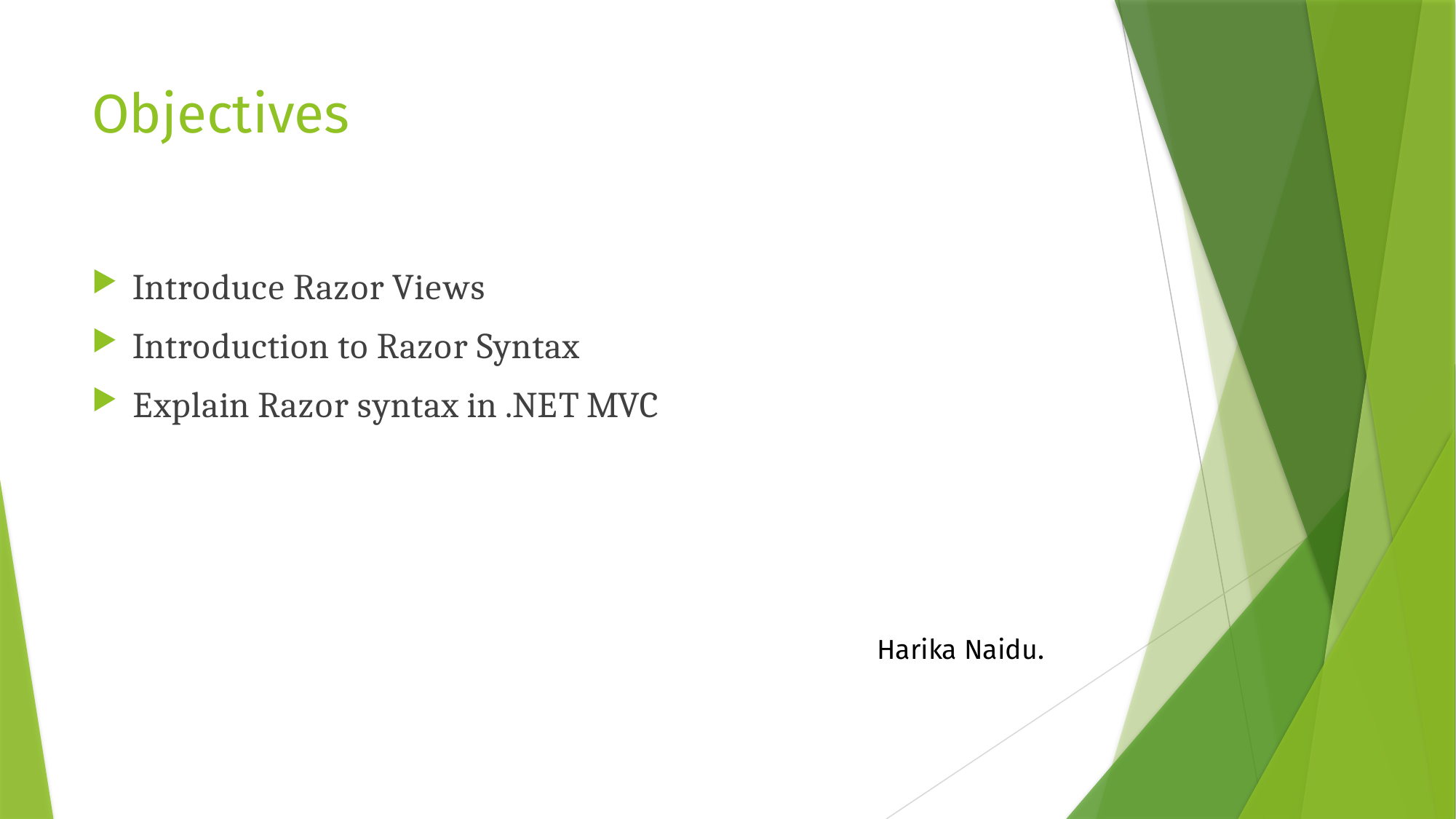

# Objectives
Introduce Razor Views
Introduction to Razor Syntax
Explain Razor syntax in .NET MVC
Harika Naidu.